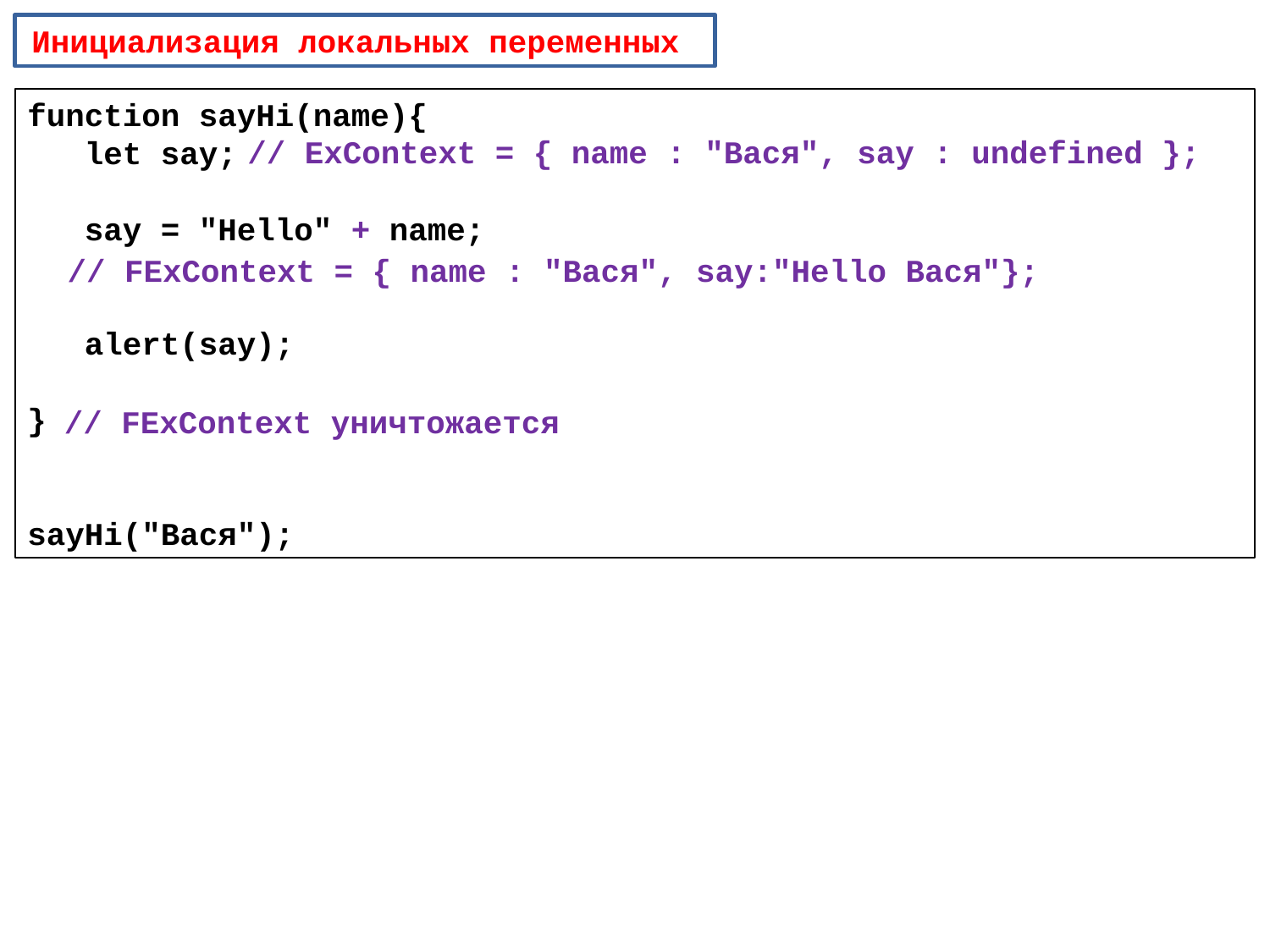

Инициализация локальных переменных
function sayHi(name){
   let say;

   say = "Hello" + name;

   alert(say);

}

sayHi("Вася");
// ExContext = { name : "Вася", say : undefined };
// FExContext = { name : "Вася", say:"Hello Вася"};
// FExContext уничтожается